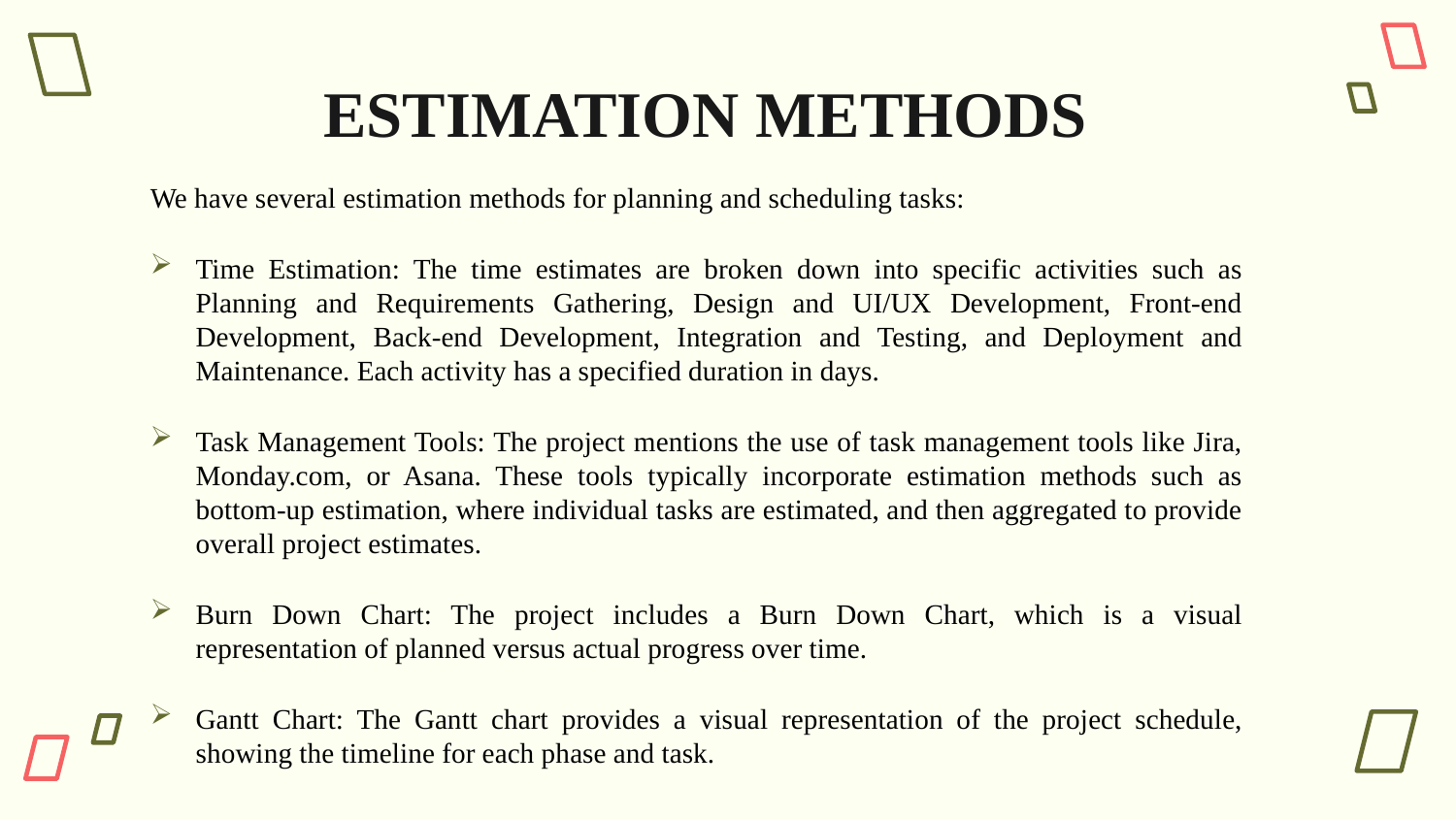

# ESTIMATION METHODS
We have several estimation methods for planning and scheduling tasks:

Time Estimation: The time estimates are broken down into specific activities such as Planning and Requirements Gathering, Design and UI/UX Development, Front-end Development, Back-end Development, Integration and Testing, and Deployment and Maintenance. Each activity has a specified duration in days.

Task Management Tools: The project mentions the use of task management tools like Jira, Monday.com, or Asana. These tools typically incorporate estimation methods such as bottom-up estimation, where individual tasks are estimated, and then aggregated to provide overall project estimates.

Burn Down Chart: The project includes a Burn Down Chart, which is a visual representation of planned versus actual progress over time.

Gantt Chart: The Gantt chart provides a visual representation of the project schedule, showing the timeline for each phase and task.